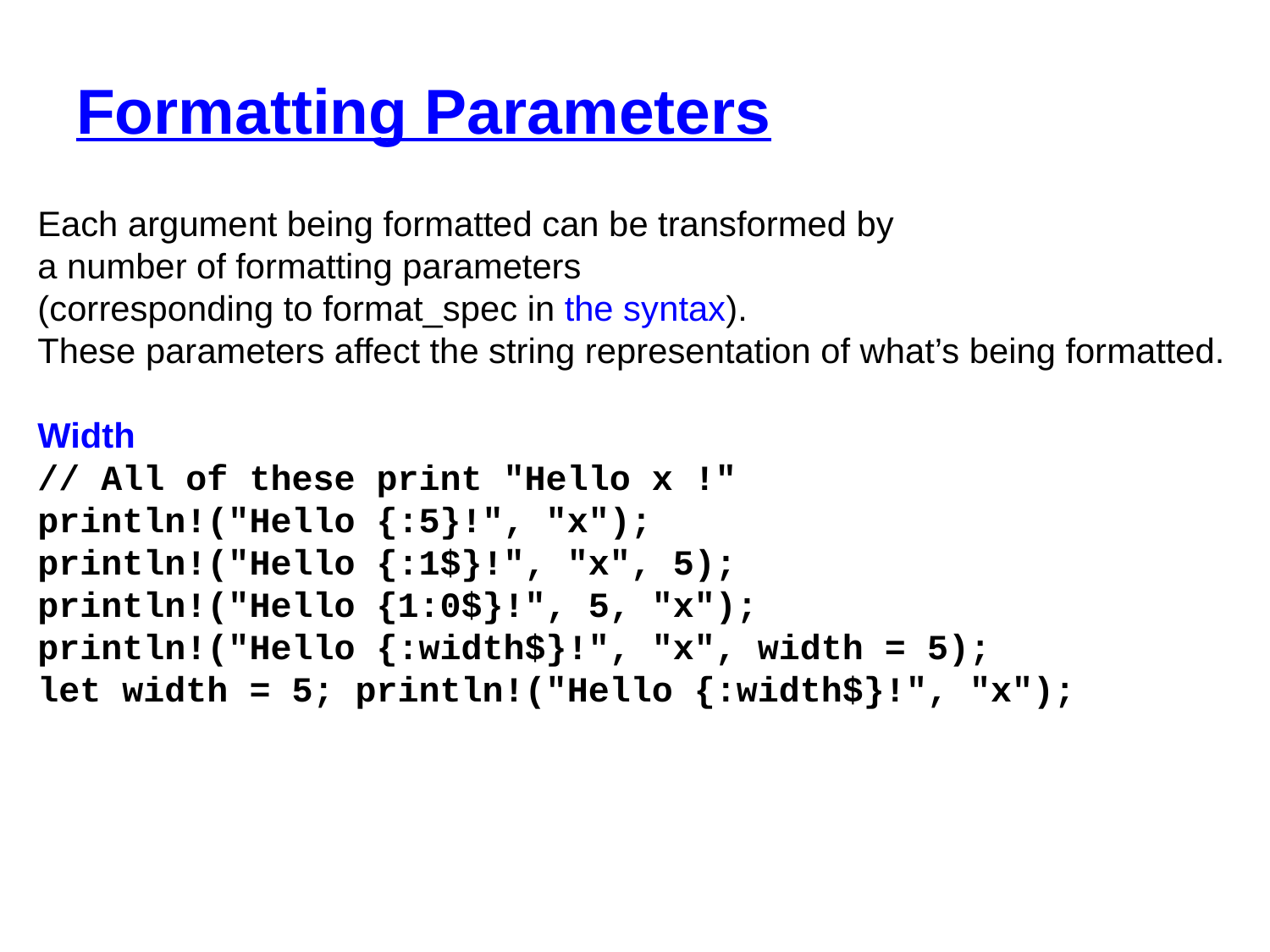

# Formatting Parameters
Each argument being formatted can be transformed by
a number of formatting parameters
(corresponding to format_spec in the syntax).
These parameters affect the string representation of what’s being formatted.

Width
// All of these print "Hello x !"
println!("Hello {:5}!", "x");
println!("Hello {:1$}!", "x", 5);
println!("Hello {1:0$}!", 5, "x");
println!("Hello {:width$}!", "x", width = 5);
let width = 5; println!("Hello {:width$}!", "x");